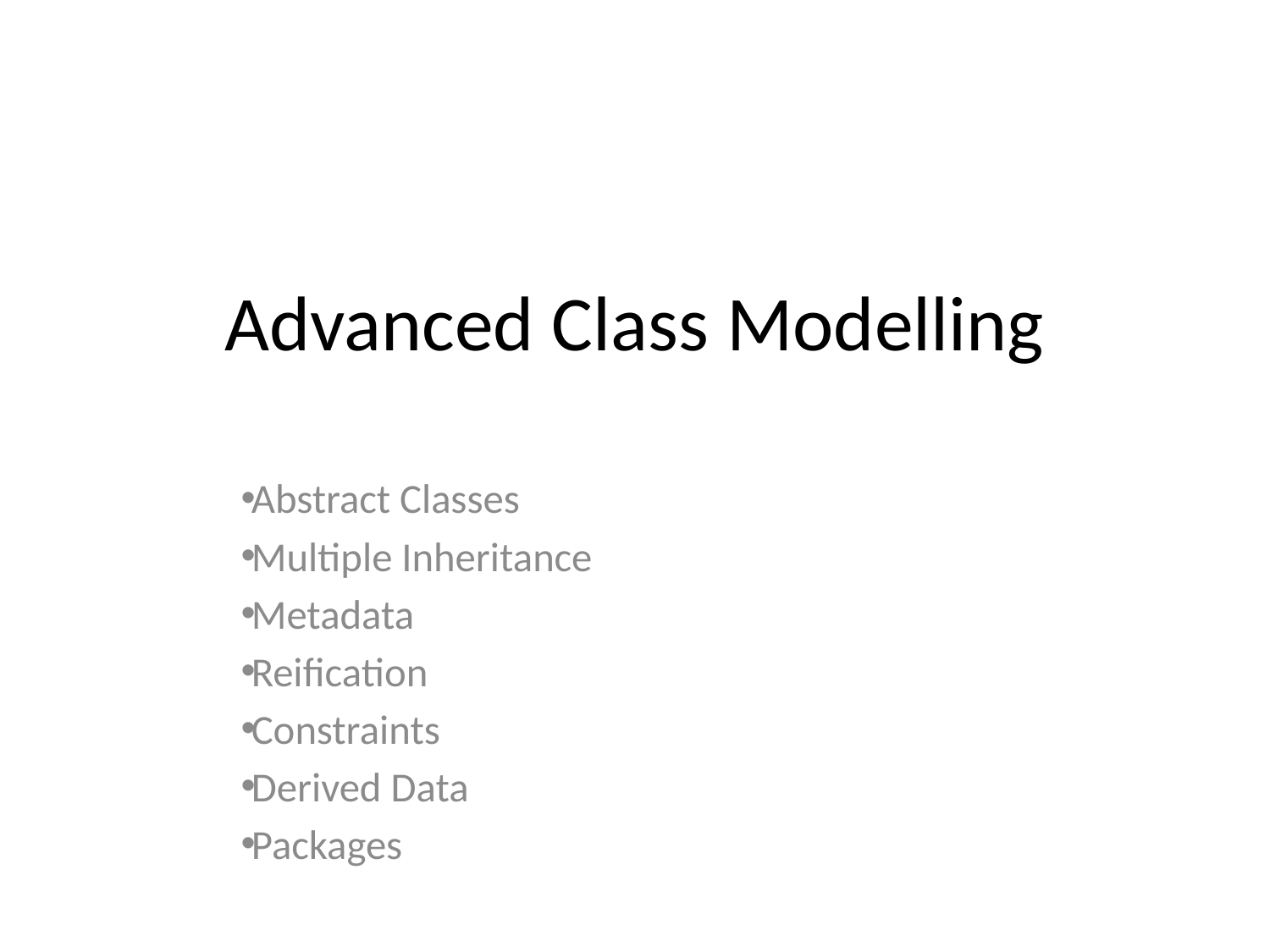

# Advanced Class Modelling
Abstract Classes
Multiple Inheritance
Metadata
Reification
Constraints
Derived Data
Packages